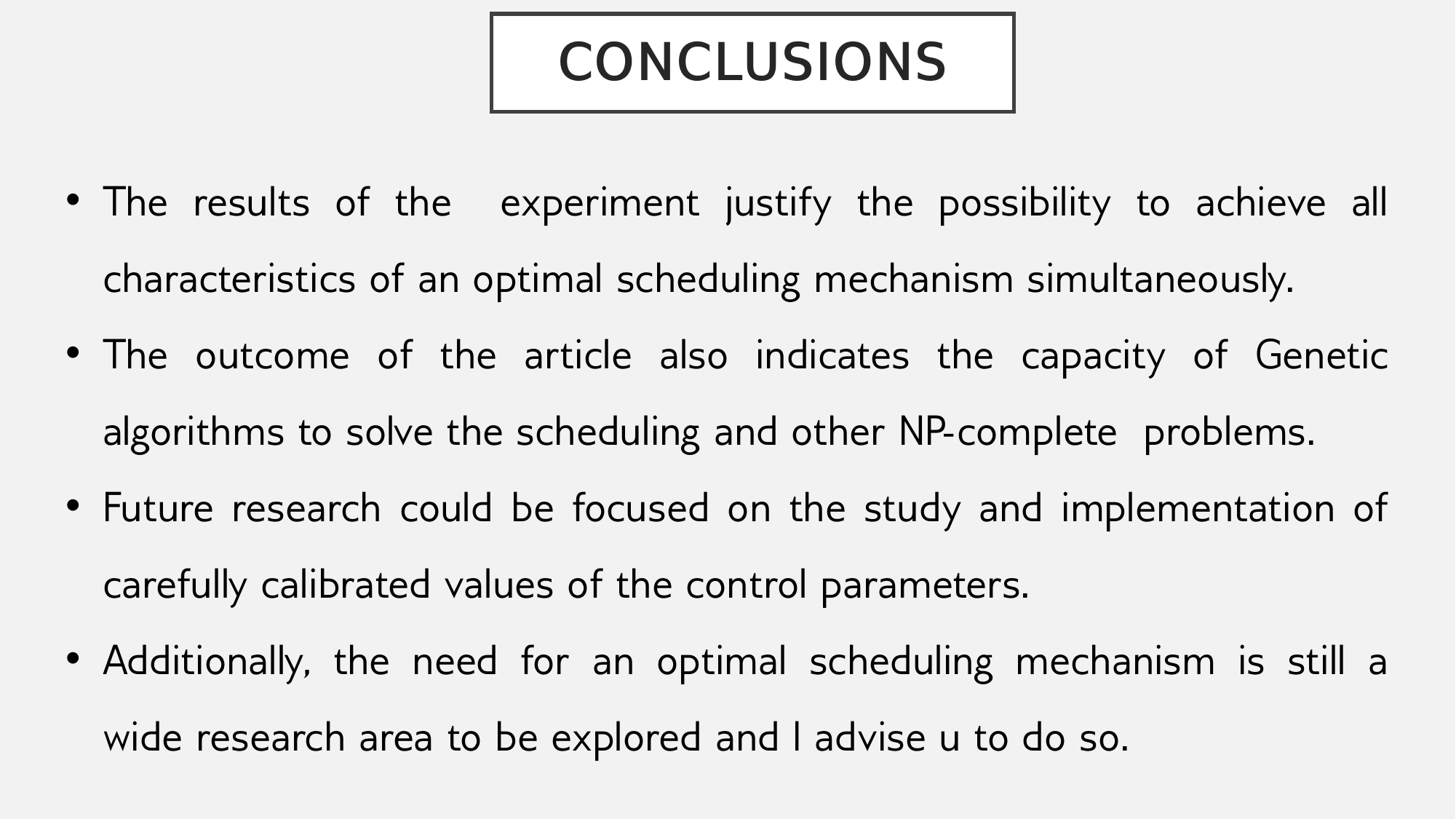

# Conclusions
The results of the  experiment justify the possibility to achieve all characteristics of an optimal scheduling mechanism simultaneously.
The outcome of the article also indicates the capacity of Genetic algorithms to solve the scheduling and other NP-complete  problems.
Future research could be focused on the study and implementation of carefully calibrated values of the control parameters.
Additionally, the need for an optimal scheduling mechanism is still a wide research area to be explored and I advise u to do so.